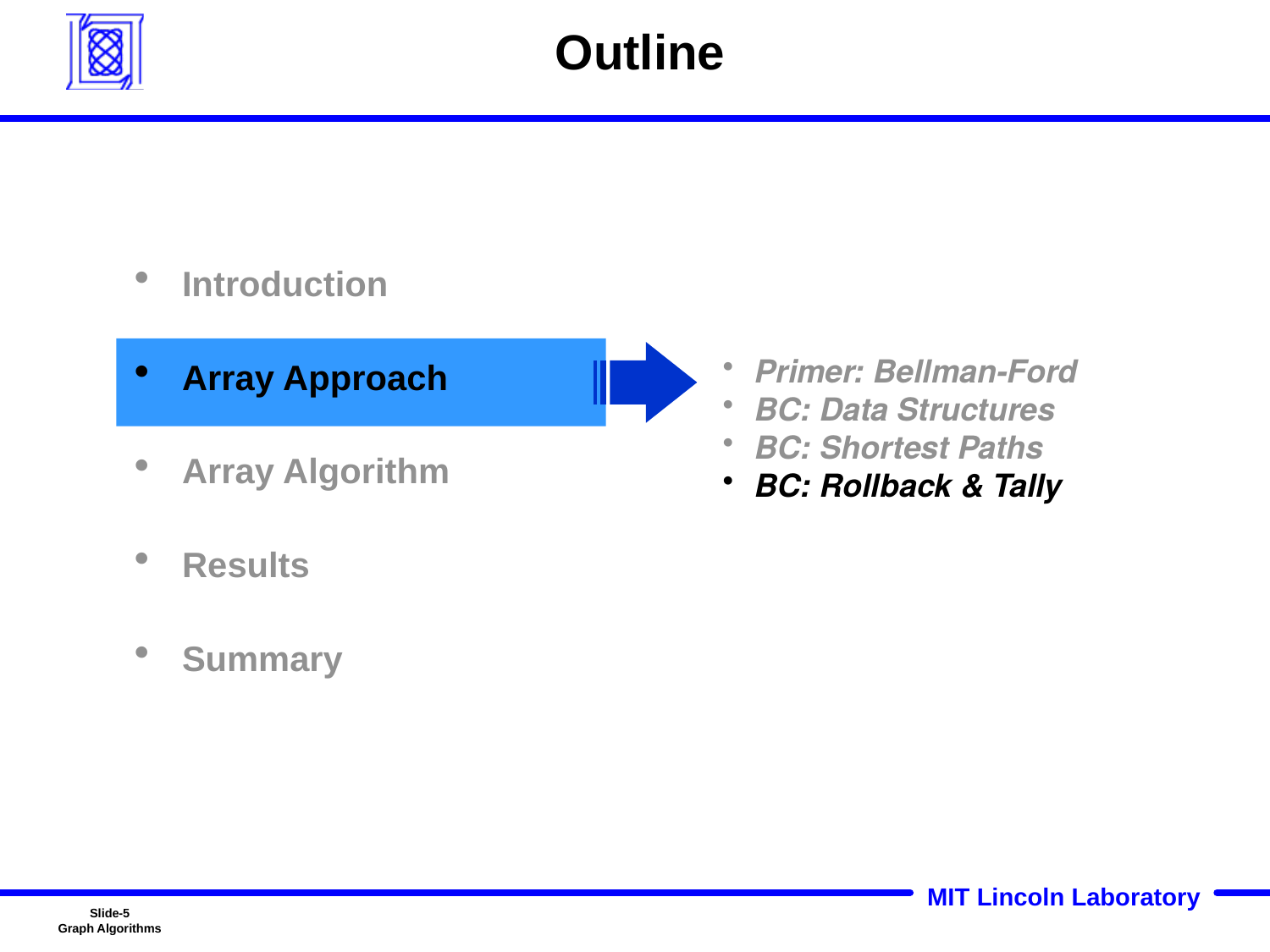

# Outline
Introduction

Array Approach

Array Algorithm

Results

Summary

Primer: Bellman-Ford
BC: Data Structures
BC: Shortest Paths
BC: Rollback & Tally